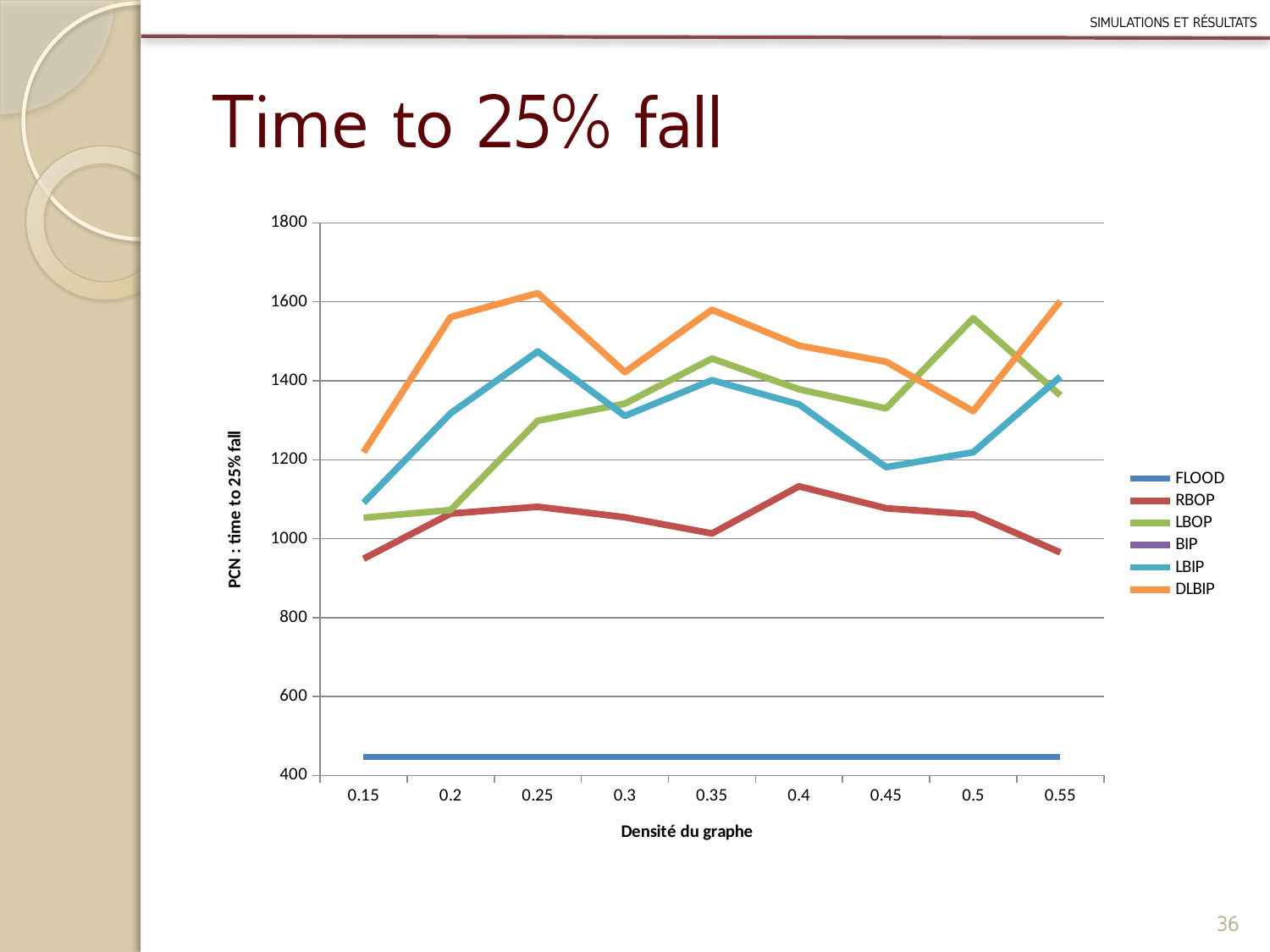

Simulations et résultats
# Time to 25% fall

### Chart

| Category | FLOOD | RBOP | LBOP | BIP | LBIP | DLBIP |
|---|---|---|---|---|---|---|
| 0.15 | 447.0 | 949.0 | 1053.0 | 4385.0 | 1091.0 | 1219.0 |
| 0.2 | 447.0 | 1063.57 | 1072.71 | 4822.14 | 1317.86 | 1561.57 |
| 0.25 | 447.0 | 1080.86 | 1298.71 | 5447.71 | 1474.43 | 1622.0 |
| 0.3 | 447.0 | 1054.29 | 1342.14 | 5604.5 | 1311.0 | 1421.86 |
| 0.35 | 447.0 | 1013.26 | 1456.48 | 6801.26 | 1401.65 | 1579.97 |
| 0.4 | 447.0 | 1132.76 | 1378.53 | 6443.94 | 1340.29 | 1489.12 |
| 0.45 | 447.0 | 1077.0 | 1330.08 | 6788.38 | 1181.15 | 1448.23 |
| 0.5 | 447.0 | 1061.5 | 1558.5 | 8281.0 | 1219.0 | 1323.0 |
| 0.55 | 447.0 | 965.0 | 1363.0 | 6199.0 | 1410.33 | 1601.67 |
36